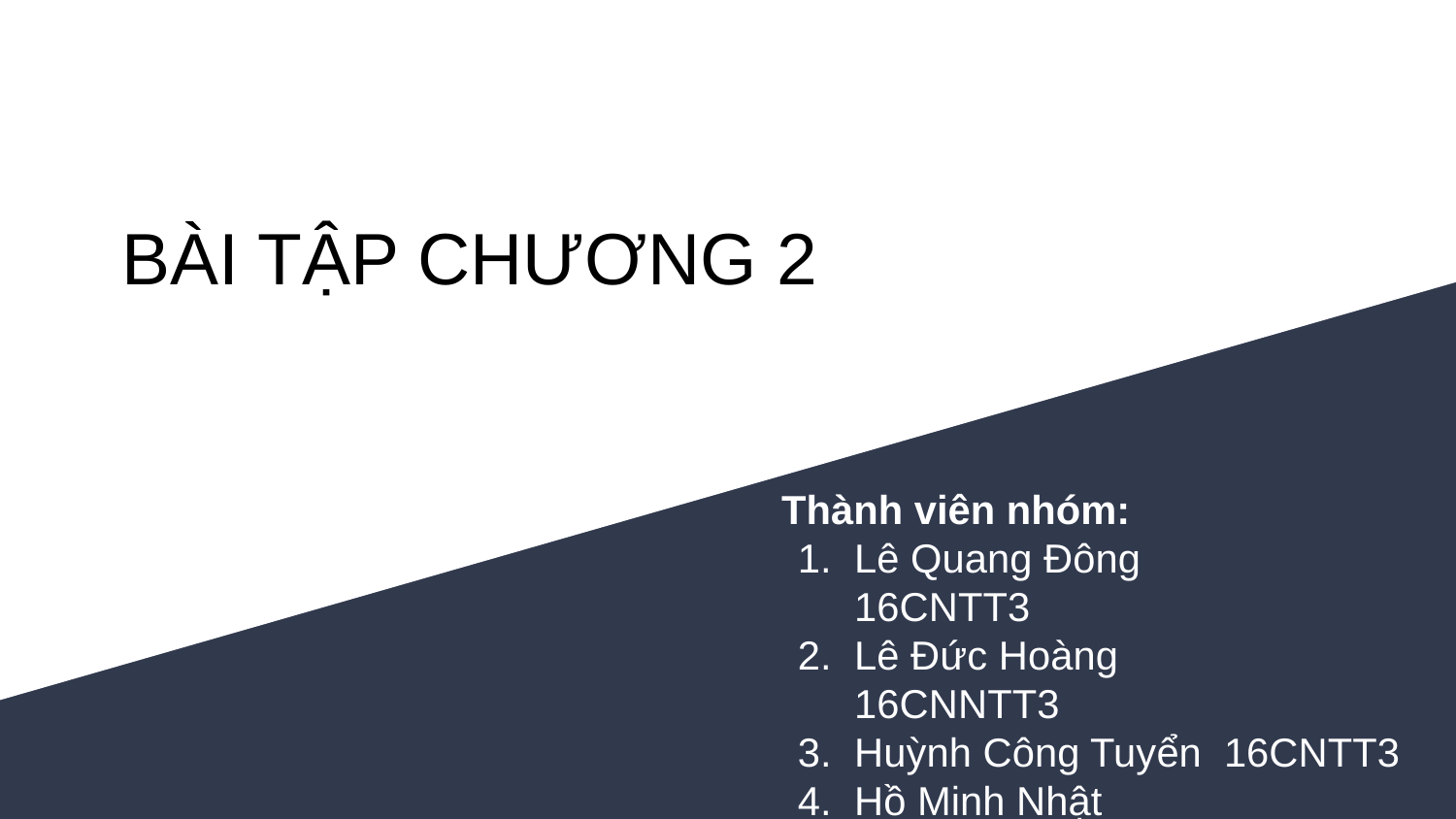

# BÀI TẬP CHƯƠNG 2
Thành viên nhóm:
Lê Quang Đông 	16CNTT3
Lê Đức Hoàng 		16CNNTT3
Huỳnh Công Tuyển  16CNTT3
Hồ Minh Nhật 		16CNTT3
Nguyễn Thanh Phúc 16CNTT3